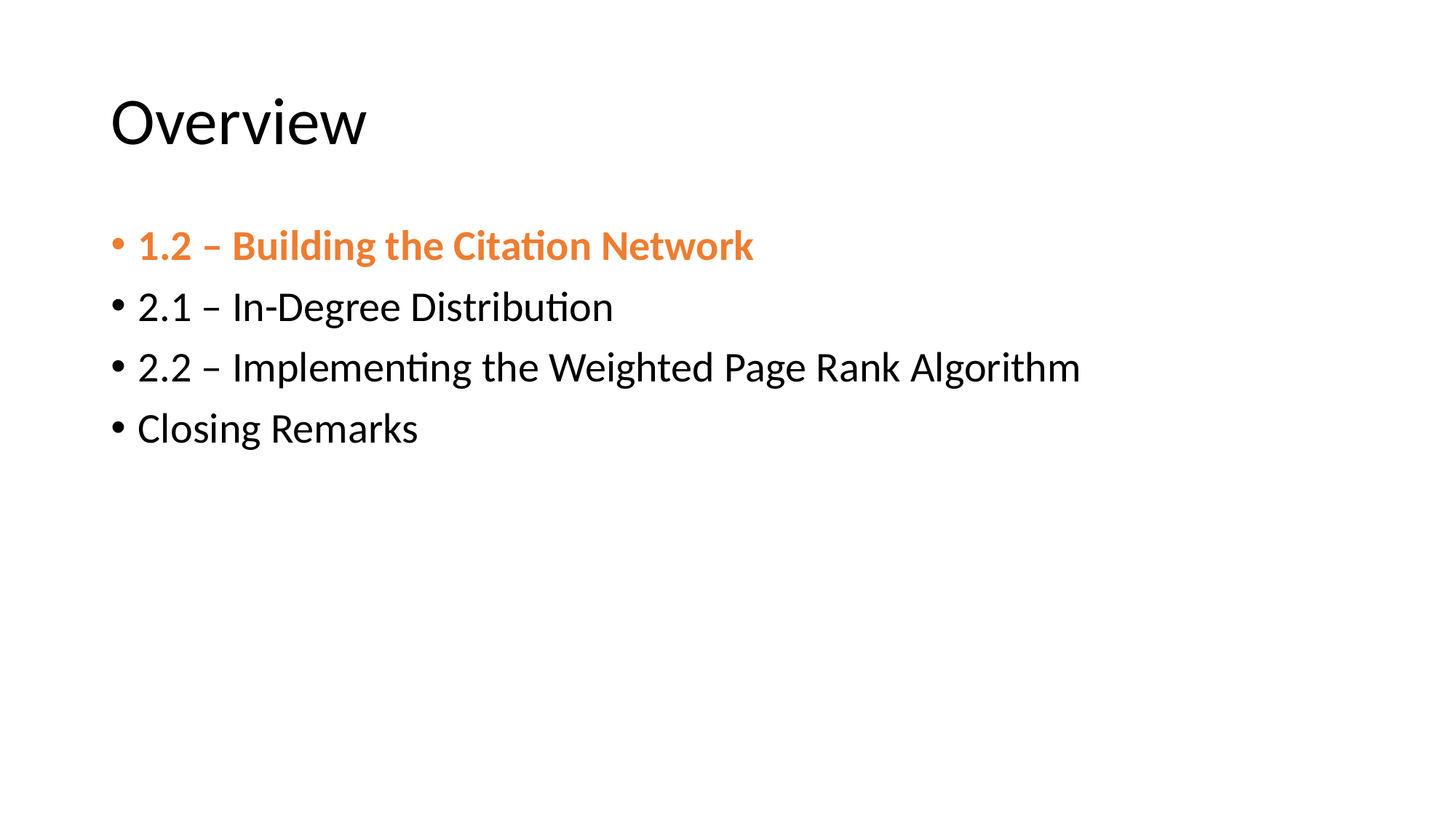

# Overview
1.2 – Building the Citation Network
2.1 – In-Degree Distribution
2.2 – Implementing the Weighted Page Rank Algorithm
Closing Remarks